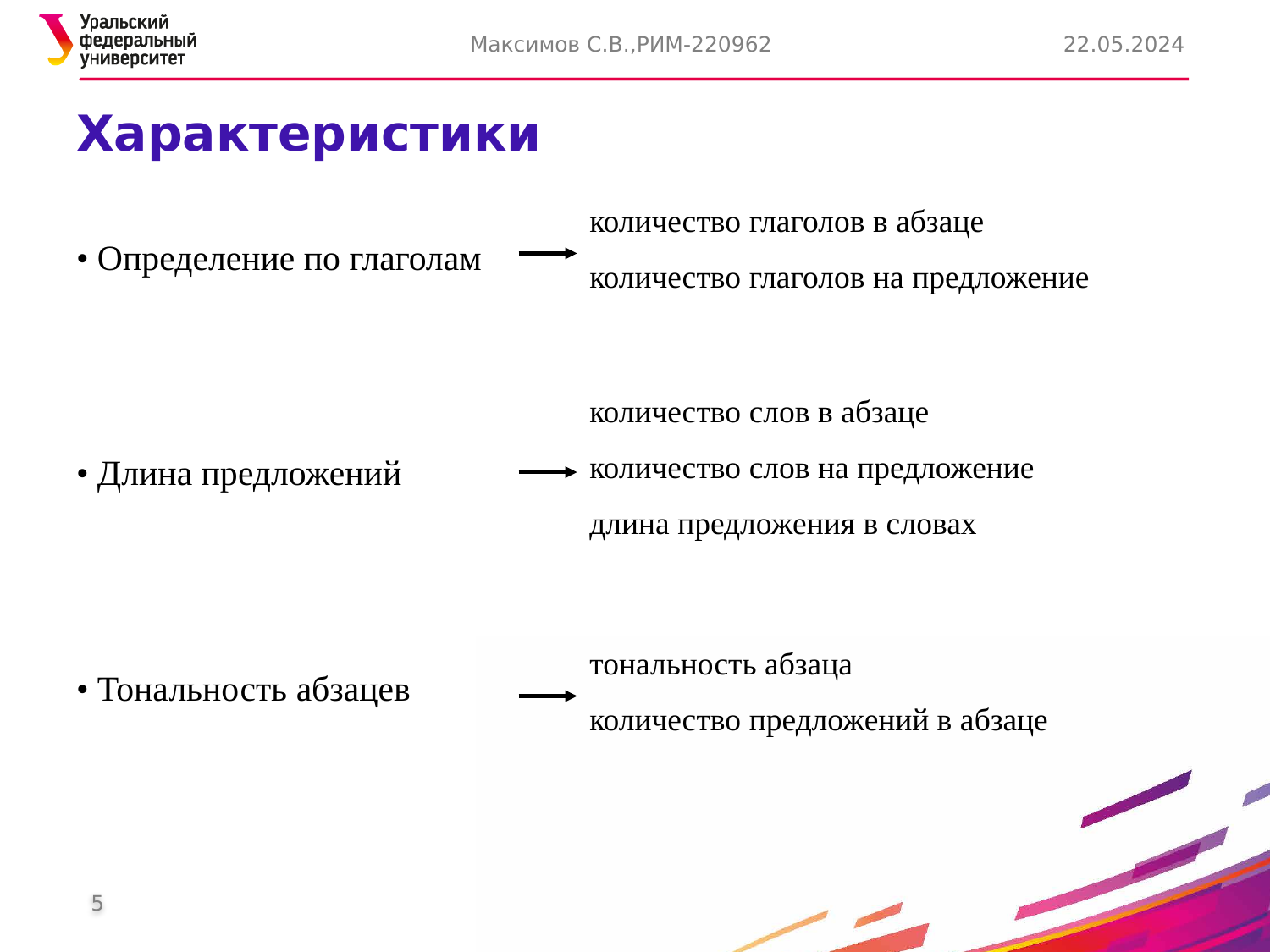

Максимов С.В.,РИМ-220962
22.05.2024
# Характеристики
количество глаголов в абзаце
количество глаголов на предложение
• Определение по глаголам
• Длина предложений
• Тональность абзацев
количество слов в абзаце
количество слов на предложение
длина предложения в словах
тональность абзаца
количество предложений в абзаце
5